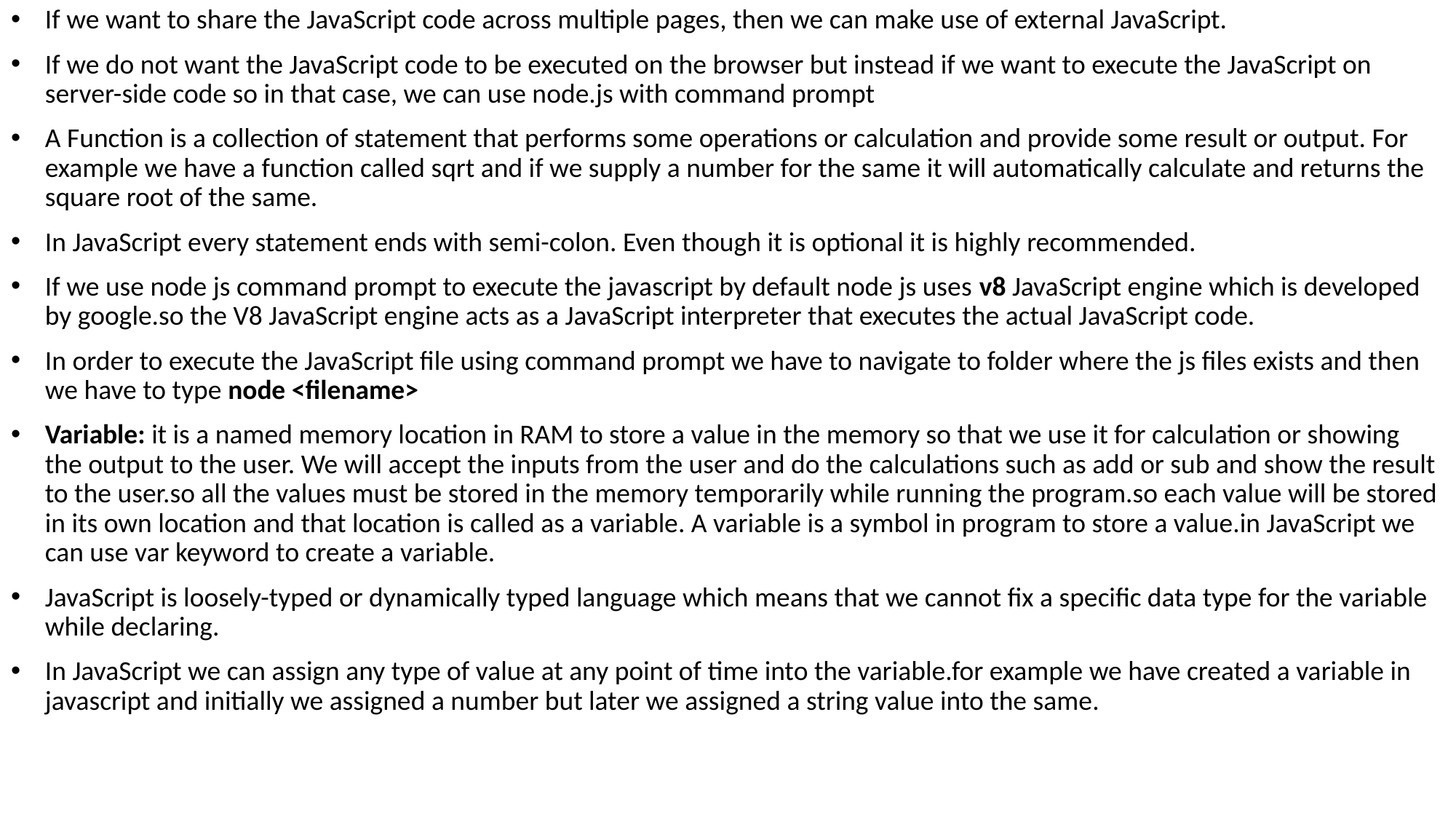

If we want to share the JavaScript code across multiple pages, then we can make use of external JavaScript.
If we do not want the JavaScript code to be executed on the browser but instead if we want to execute the JavaScript on server-side code so in that case, we can use node.js with command prompt
A Function is a collection of statement that performs some operations or calculation and provide some result or output. For example we have a function called sqrt and if we supply a number for the same it will automatically calculate and returns the square root of the same.
In JavaScript every statement ends with semi-colon. Even though it is optional it is highly recommended.
If we use node js command prompt to execute the javascript by default node js uses v8 JavaScript engine which is developed by google.so the V8 JavaScript engine acts as a JavaScript interpreter that executes the actual JavaScript code.
In order to execute the JavaScript file using command prompt we have to navigate to folder where the js files exists and then we have to type node <filename>
Variable: it is a named memory location in RAM to store a value in the memory so that we use it for calculation or showing the output to the user. We will accept the inputs from the user and do the calculations such as add or sub and show the result to the user.so all the values must be stored in the memory temporarily while running the program.so each value will be stored in its own location and that location is called as a variable. A variable is a symbol in program to store a value.in JavaScript we can use var keyword to create a variable.
JavaScript is loosely-typed or dynamically typed language which means that we cannot fix a specific data type for the variable while declaring.
In JavaScript we can assign any type of value at any point of time into the variable.for example we have created a variable in javascript and initially we assigned a number but later we assigned a string value into the same.